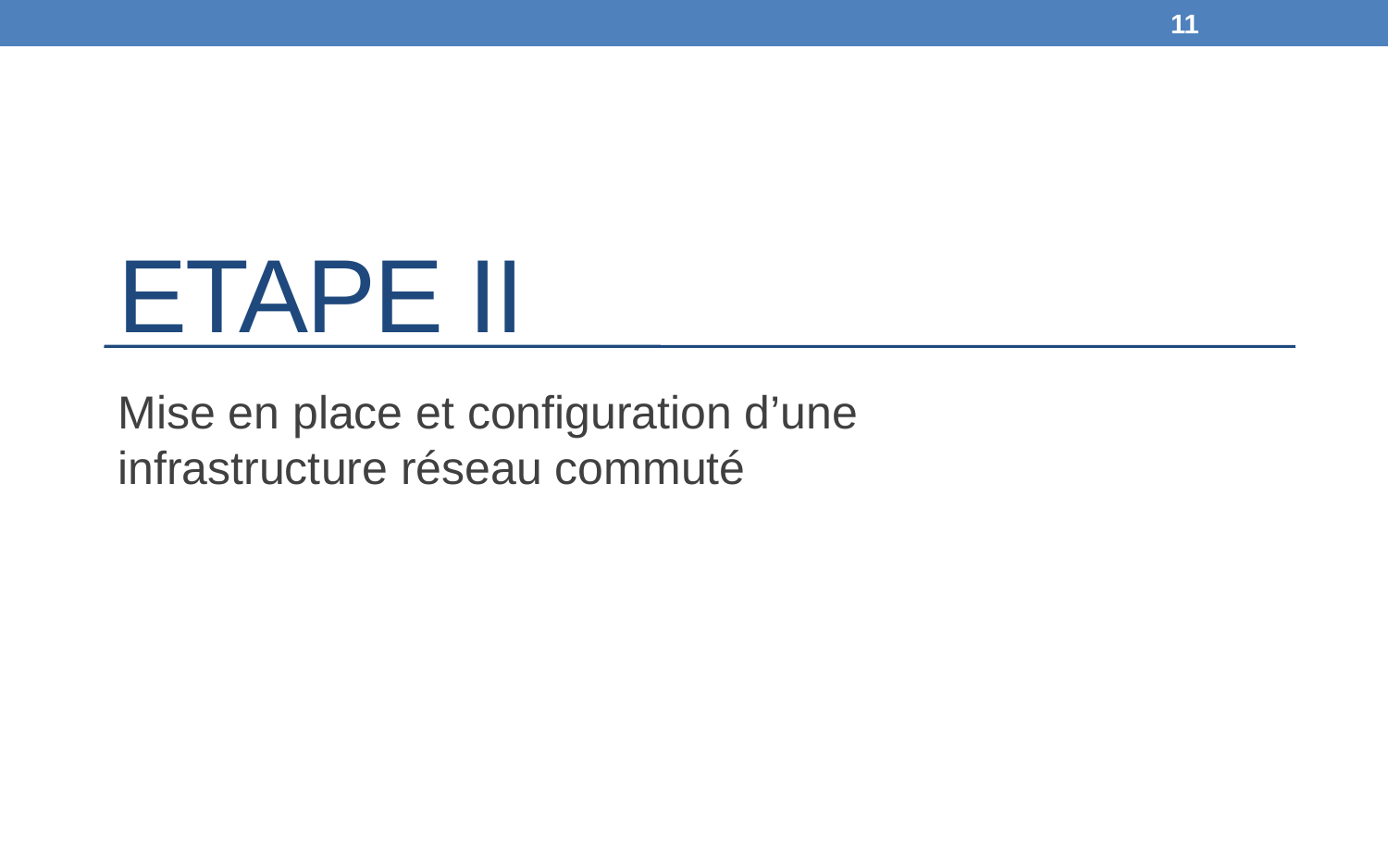

11
# EtapE II
Mise en place et configuration d’une infrastructure réseau commuté